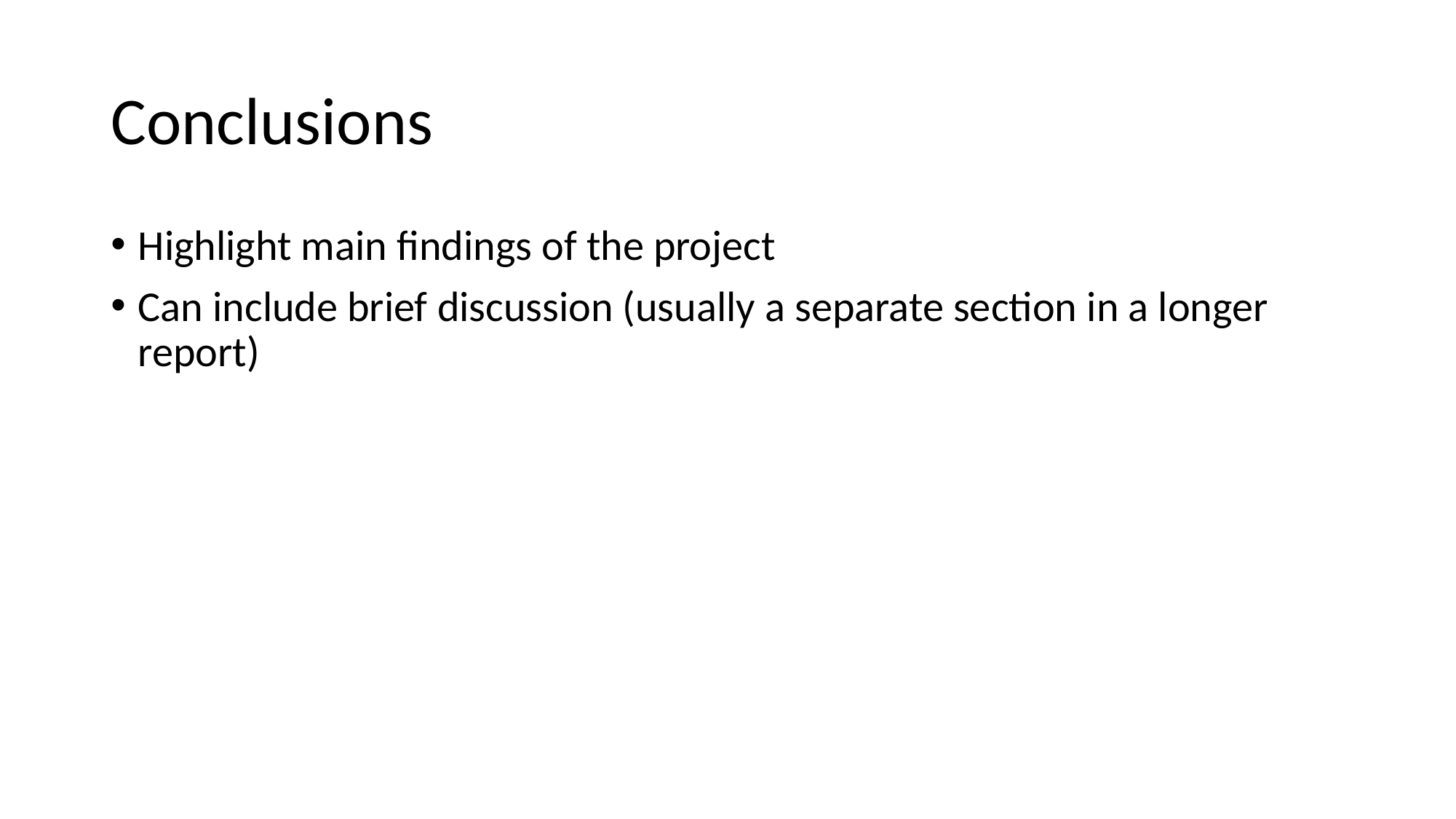

# Conclusions
Highlight main findings of the project
Can include brief discussion (usually a separate section in a longer report)